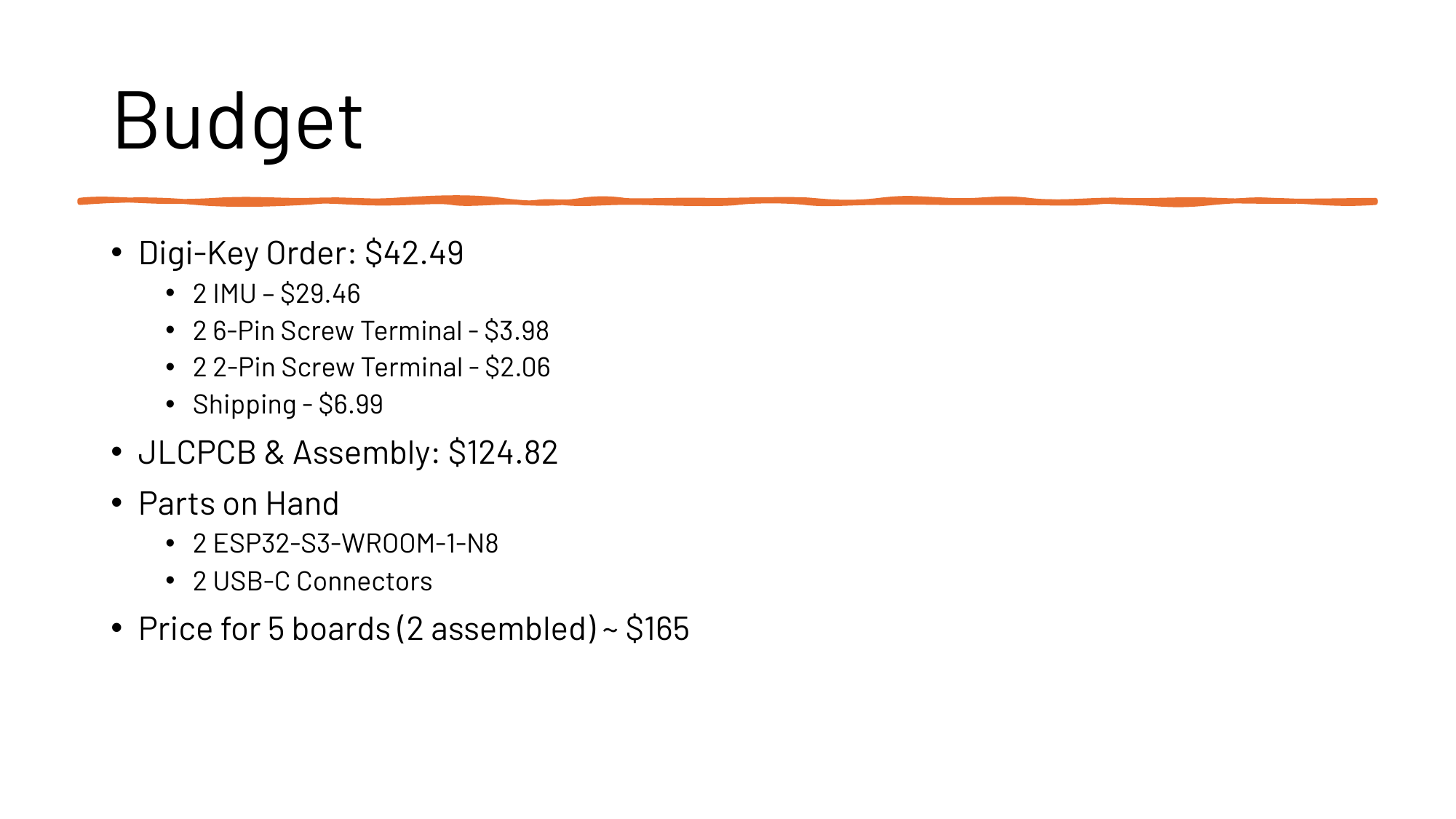

# Budget

Digi-Key Order: $42.49
2 IMU – $29.46
2 6-Pin Screw Terminal - $3.98
2 2-Pin Screw Terminal - $2.06
Shipping - $6.99
JLCPCB & Assembly: $124.82
Parts on Hand
2 ESP32-S3-WROOM-1-N8
2 USB-C Connectors
Price for 5 boards (2 assembled) ~ $165